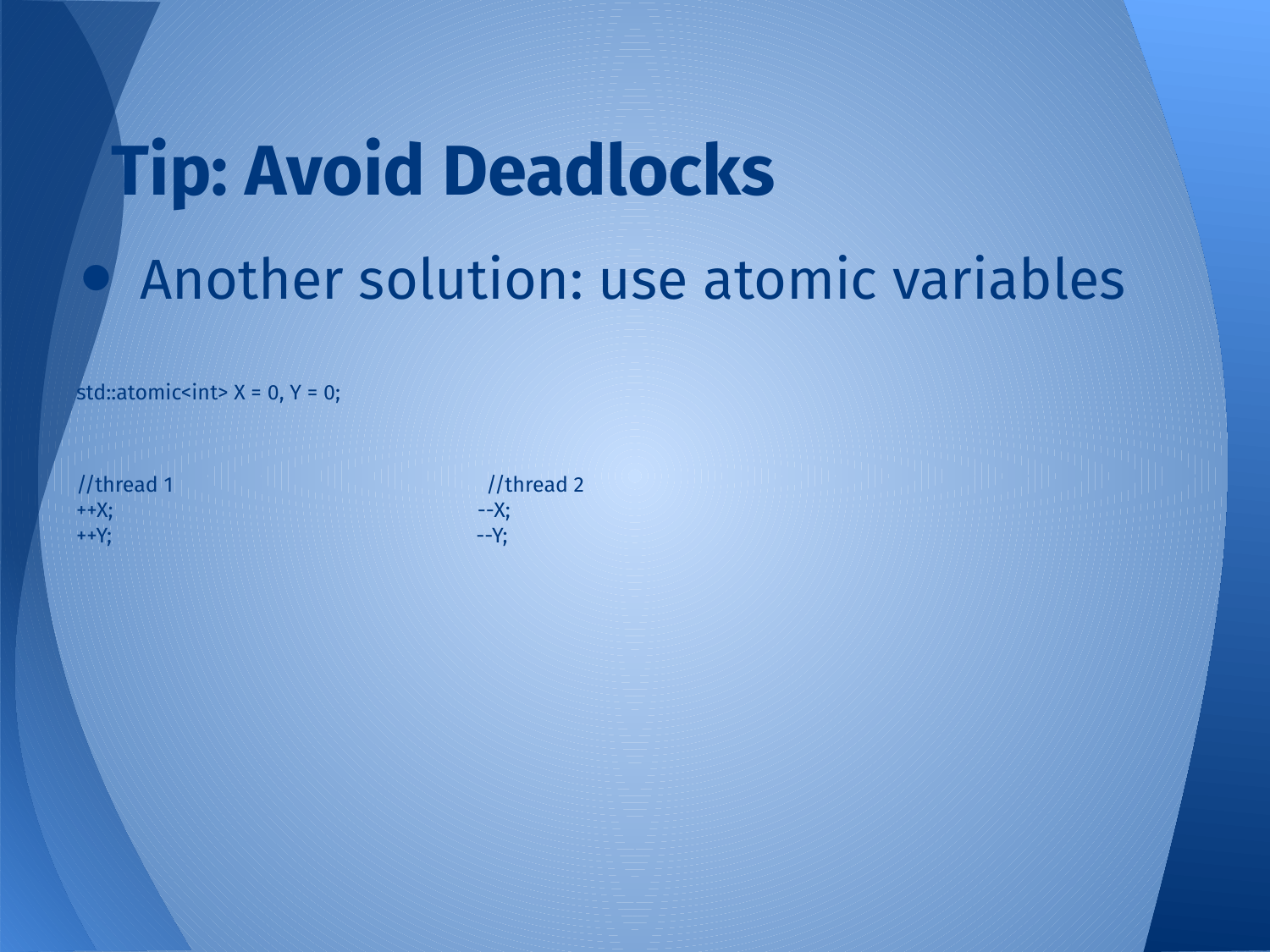

# Tip: Avoid Deadlocks
Another solution: use atomic variables

std::atomic<int> X = 0, Y = 0;

//thread 1                                                       //thread 2
++X;                                                                --X;
++Y;                                                                --Y;